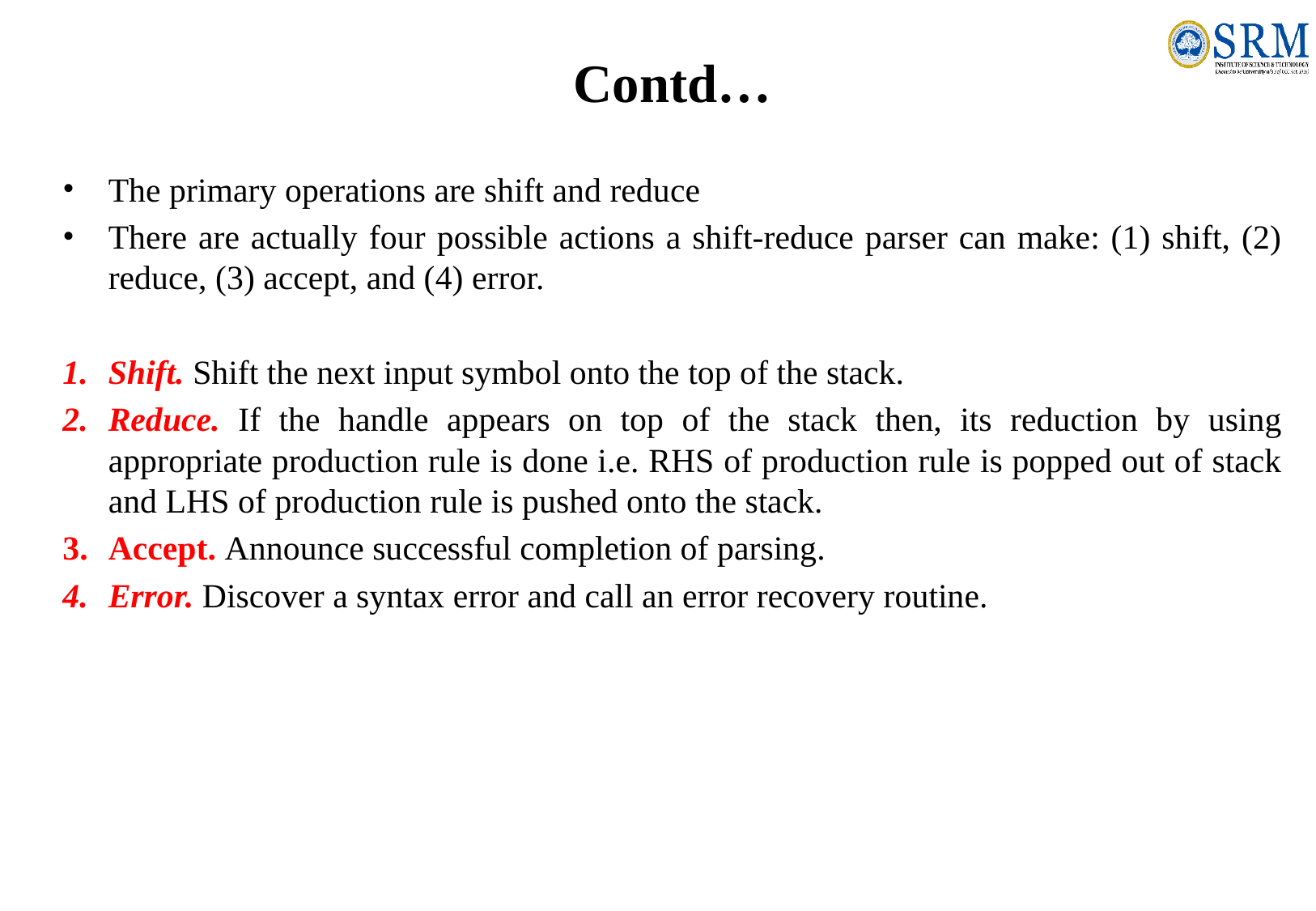

# Contd…
The primary operations are shift and reduce
There are actually four possible actions a shift-reduce parser can make: (1) shift, (2) reduce, (3) accept, and (4) error.

Shift. Shift the next input symbol onto the top of the stack.
Reduce. If the handle appears on top of the stack then, its reduction by using appropriate production rule is done i.e. RHS of production rule is popped out of stack and LHS of production rule is pushed onto the stack.
Accept. Announce successful completion of parsing.
Error. Discover a syntax error and call an error recovery routine.